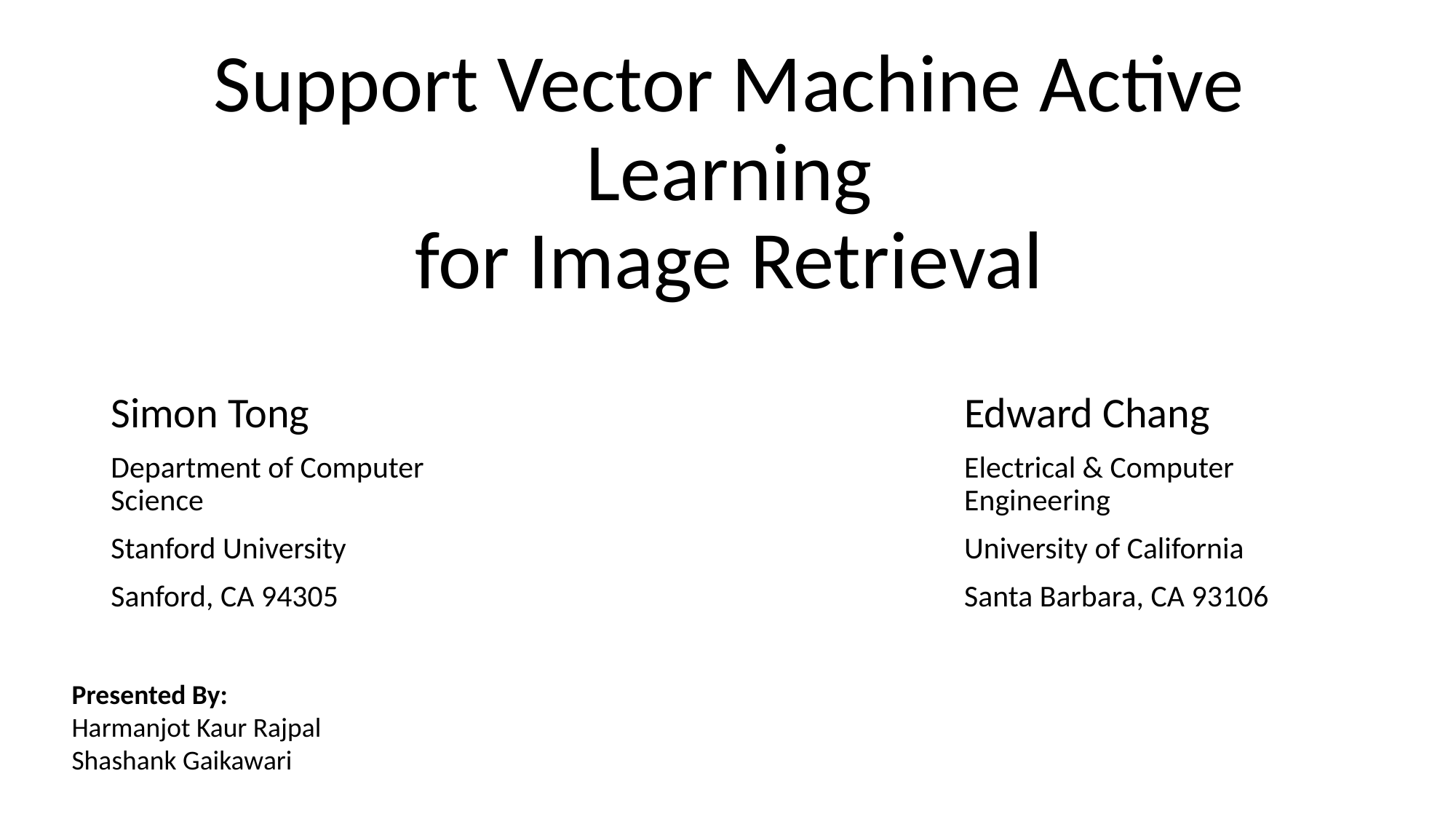

# Support Vector Machine Active Learning for Image Retrieval
Simon Tong
Department of Computer Science
Stanford University
Sanford, CA 94305
Edward Chang
Electrical & Computer Engineering
University of California
Santa Barbara, CA 93106
Presented By:
Harmanjot Kaur Rajpal
Shashank Gaikawari